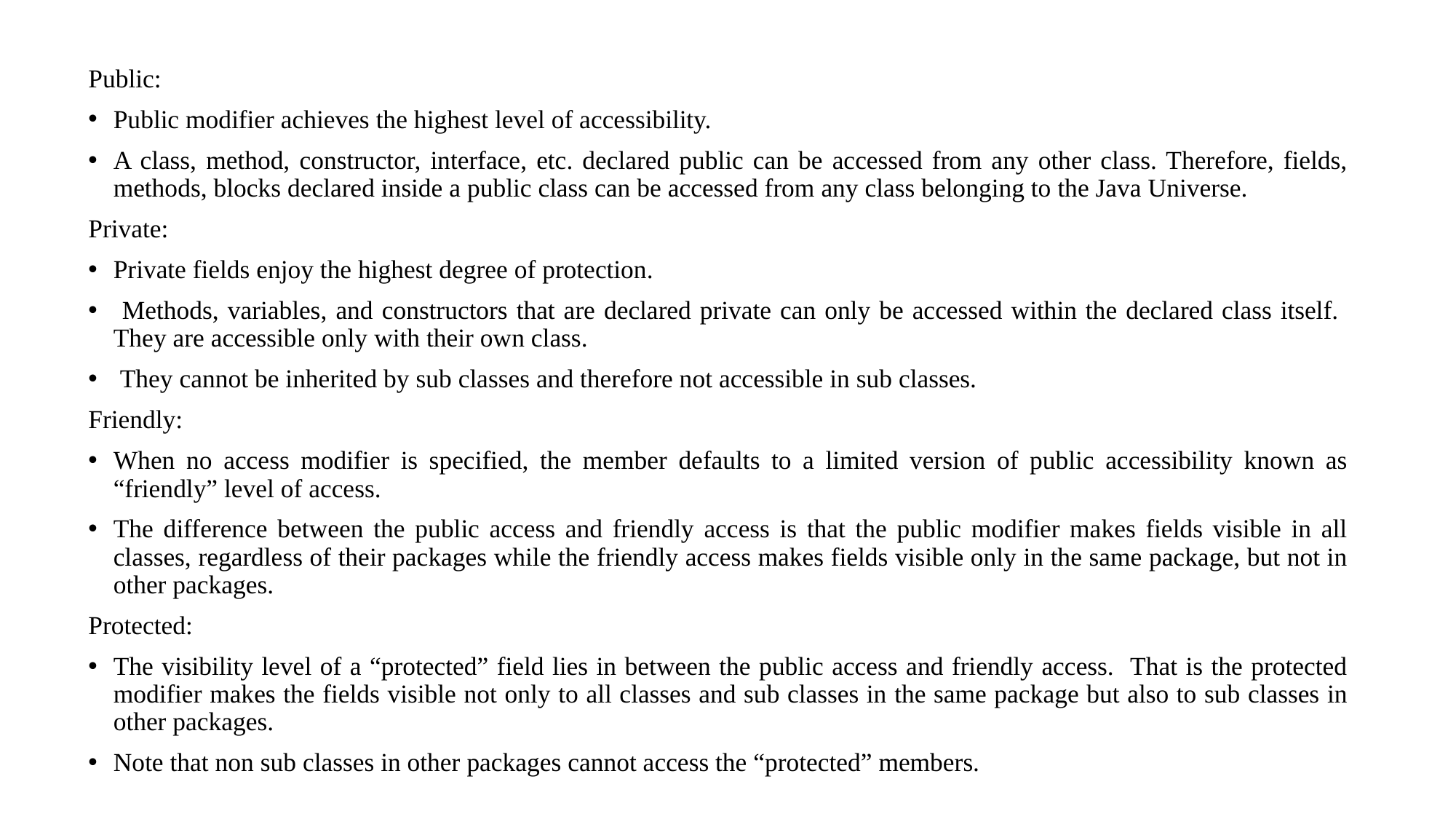

Public:
Public modifier achieves the highest level of accessibility.
A class, method, constructor, interface, etc. declared public can be accessed from any other class. Therefore, fields, methods, blocks declared inside a public class can be accessed from any class belonging to the Java Universe.
Private:
Private fields enjoy the highest degree of protection.
 Methods, variables, and constructors that are declared private can only be accessed within the declared class itself.  They are accessible only with their own class.
 They cannot be inherited by sub classes and therefore not accessible in sub classes.
Friendly:
When no access modifier is specified, the member defaults to a limited version of public accessibility known as “friendly” level of access.
The difference between the public access and friendly access is that the public modifier makes fields visible in all classes, regardless of their packages while the friendly access makes fields visible only in the same package, but not in other packages.
Protected:
The visibility level of a “protected” field lies in between the public access and friendly access.  That is the protected modifier makes the fields visible not only to all classes and sub classes in the same package but also to sub classes in other packages.
Note that non sub classes in other packages cannot access the “protected” members.